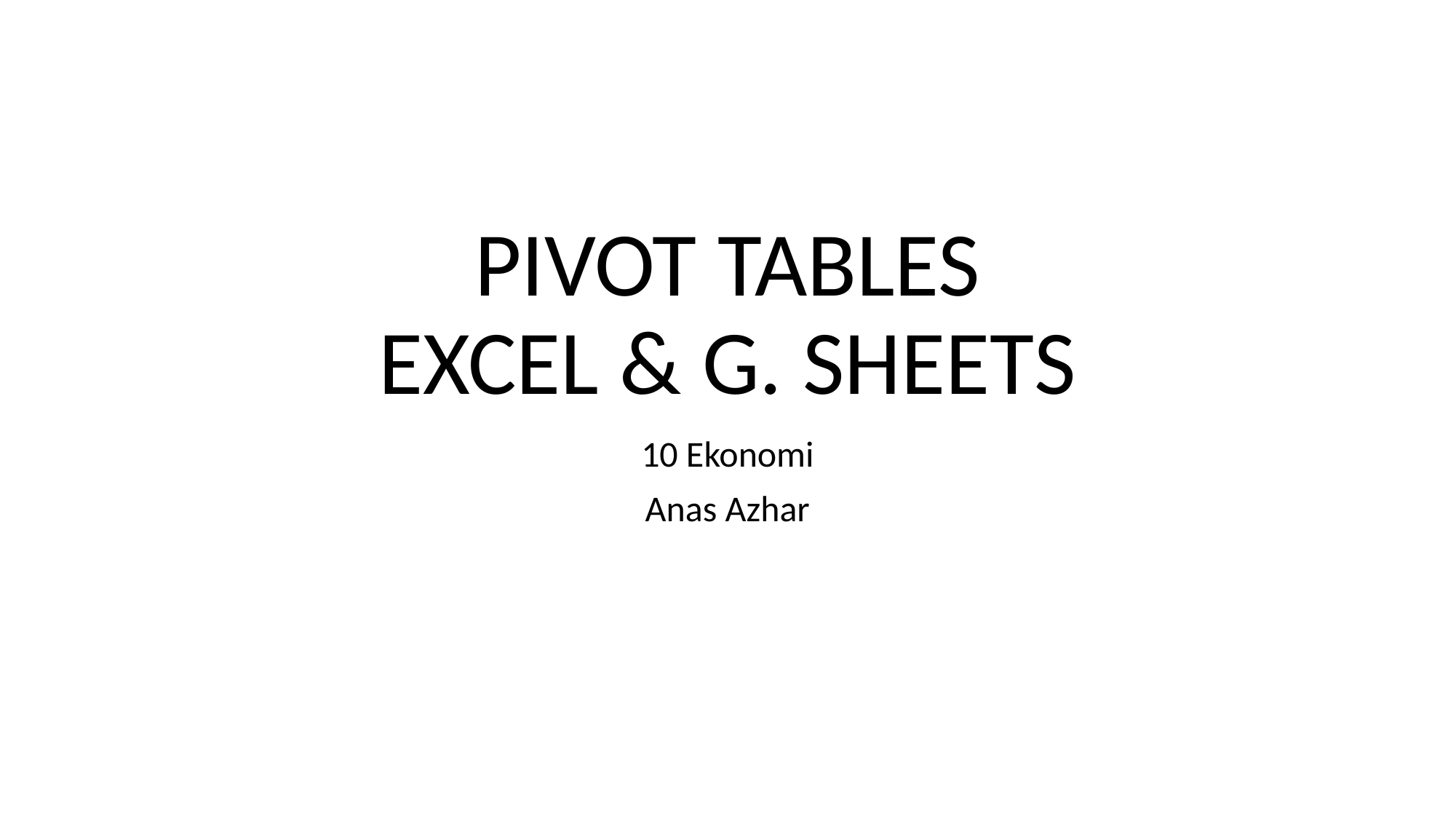

# PIVOT TABLES EXCEL & G. SHEETS
10 Ekonomi
Anas Azhar